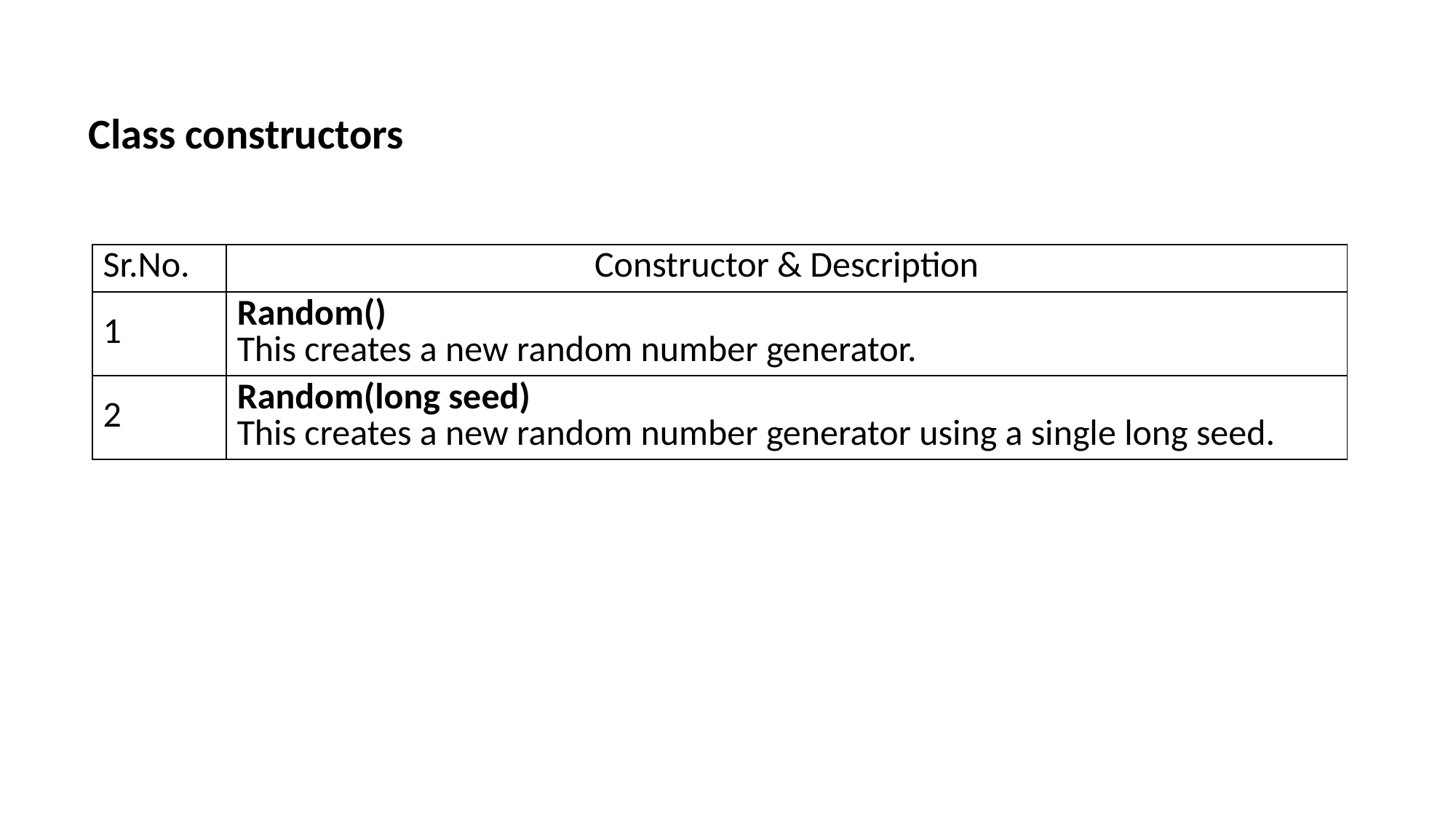

Class constructors
| Sr.No. | Constructor & Description |
| --- | --- |
| 1 | Random() This creates a new random number generator. |
| 2 | Random(long seed) This creates a new random number generator using a single long seed. |